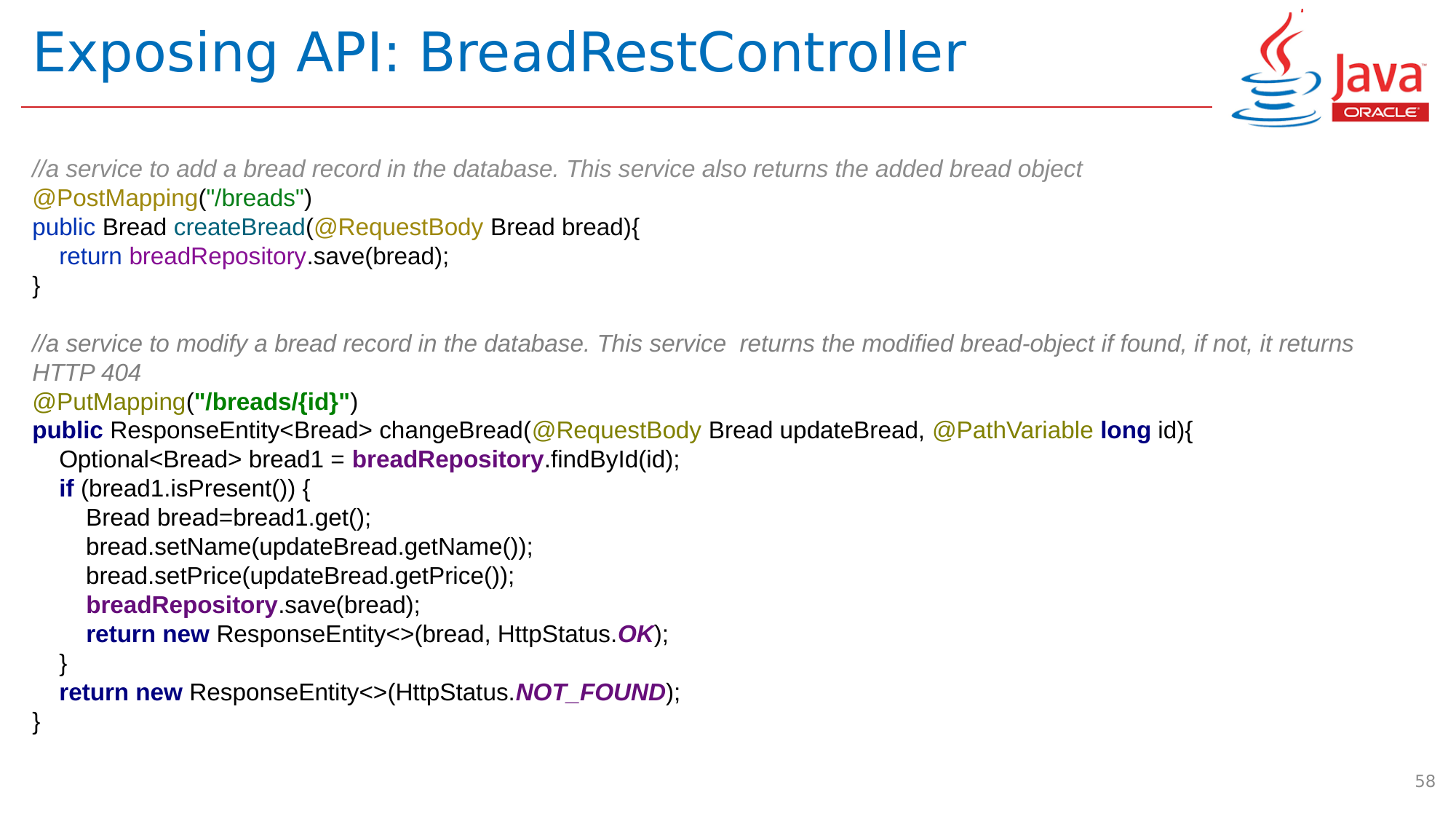

# Exposing API: BreadRestController
//a service to add a bread record in the database. This service also returns the added bread object
@PostMapping("/breads")
public Bread createBread(@RequestBody Bread bread){
    return breadRepository.save(bread);
}
//a service to modify a bread record in the database. This service  returns the modified bread-object if found, if not, it returns HTTP 404
@PutMapping("/breads/{id}")
public ResponseEntity<Bread> changeBread(@RequestBody Bread updateBread, @PathVariable long id){
    Optional<Bread> bread1 = breadRepository.findById(id);
    if (bread1.isPresent()) {
        Bread bread=bread1.get();
        bread.setName(updateBread.getName());
        bread.setPrice(updateBread.getPrice());
        breadRepository.save(bread);
        return new ResponseEntity<>(bread, HttpStatus.OK);
    }
    return new ResponseEntity<>(HttpStatus.NOT_FOUND);
}
58